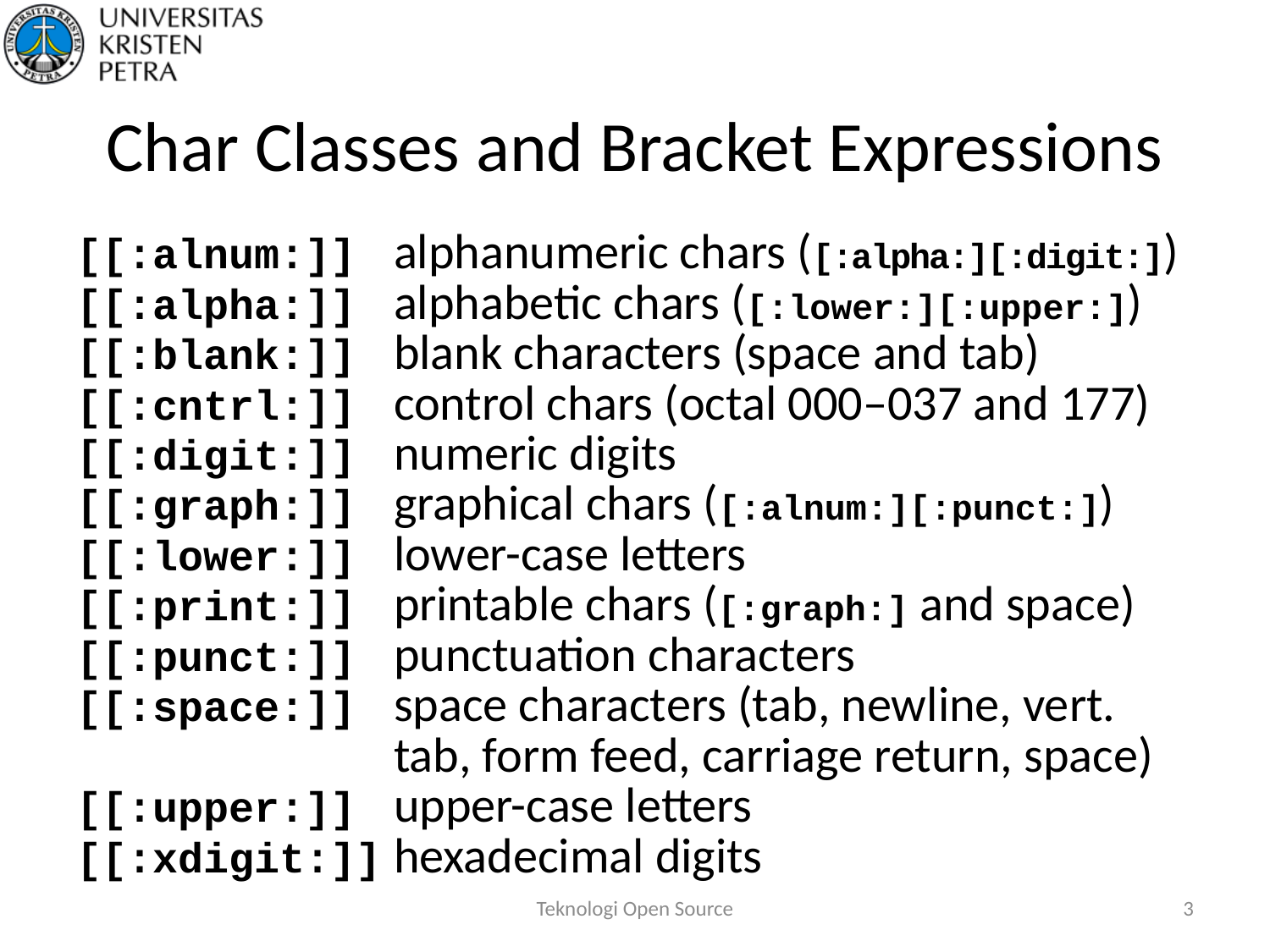

# Char Classes and Bracket Expressions
[[:alnum:]]	alphanumeric chars ([:alpha:][:digit:])
[[:alpha:]]	alphabetic chars ([:lower:][:upper:])
[[:blank:]]	blank characters (space and tab)
[[:cntrl:]]	control chars (octal 000–037 and 177)
[[:digit:]]	numeric digits
[[:graph:]]	graphical chars ([:alnum:][:punct:])
[[:lower:]]	lower-case letters
[[:print:]]	printable chars ([:graph:] and space)
[[:punct:]]	punctuation characters
[[:space:]]	space characters (tab, newline, vert. tab, form feed, carriage return, space)
[[:upper:]]	upper-case letters
[[:xdigit:]]	hexadecimal digits
Teknologi Open Source
3